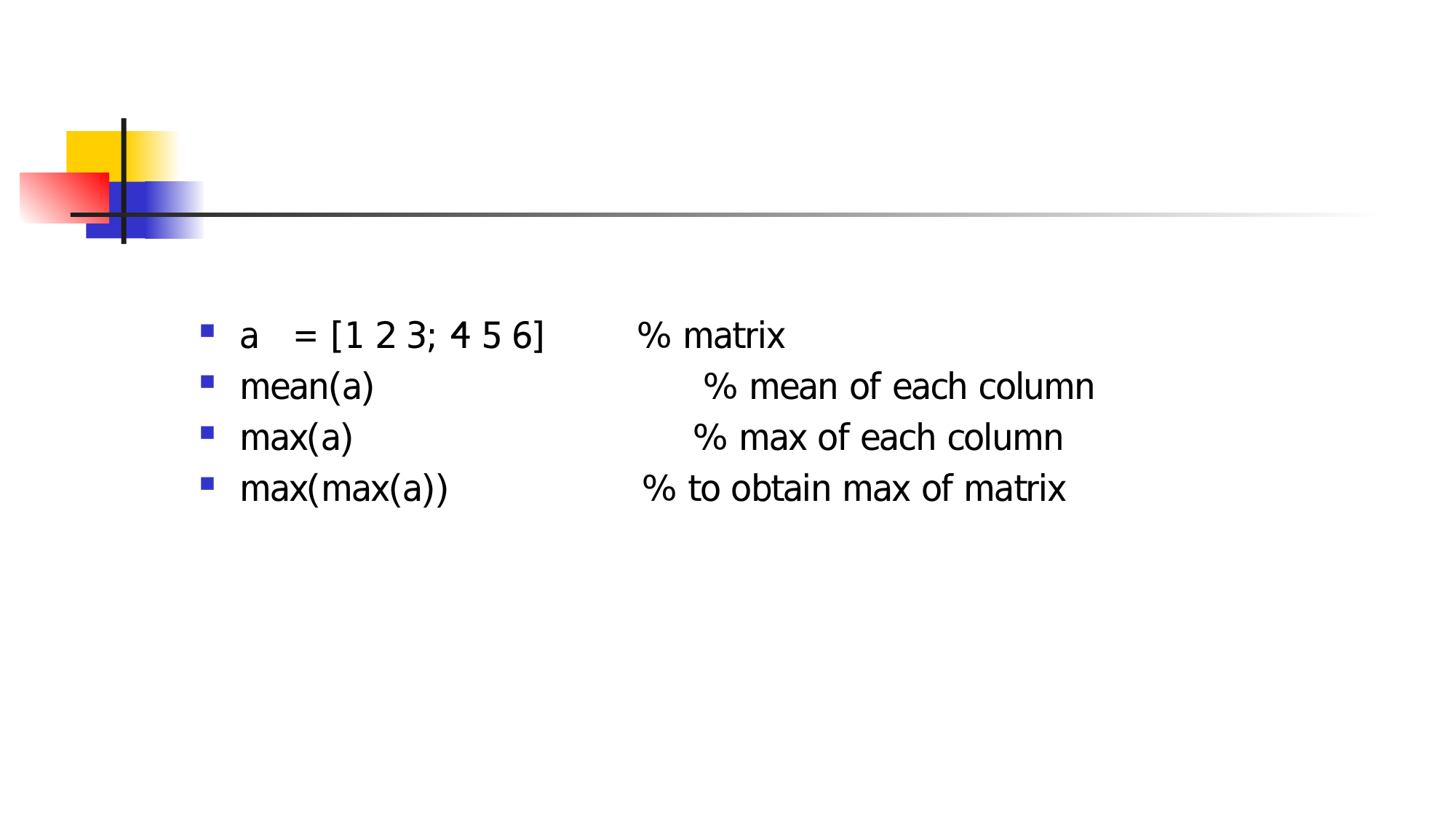

#

a   = [1 2 3; 4 5 6]        % matrix
mean(a)                             % mean of each column
max(a)                              % max of each column
max(max(a))                 % to obtain max of matrix